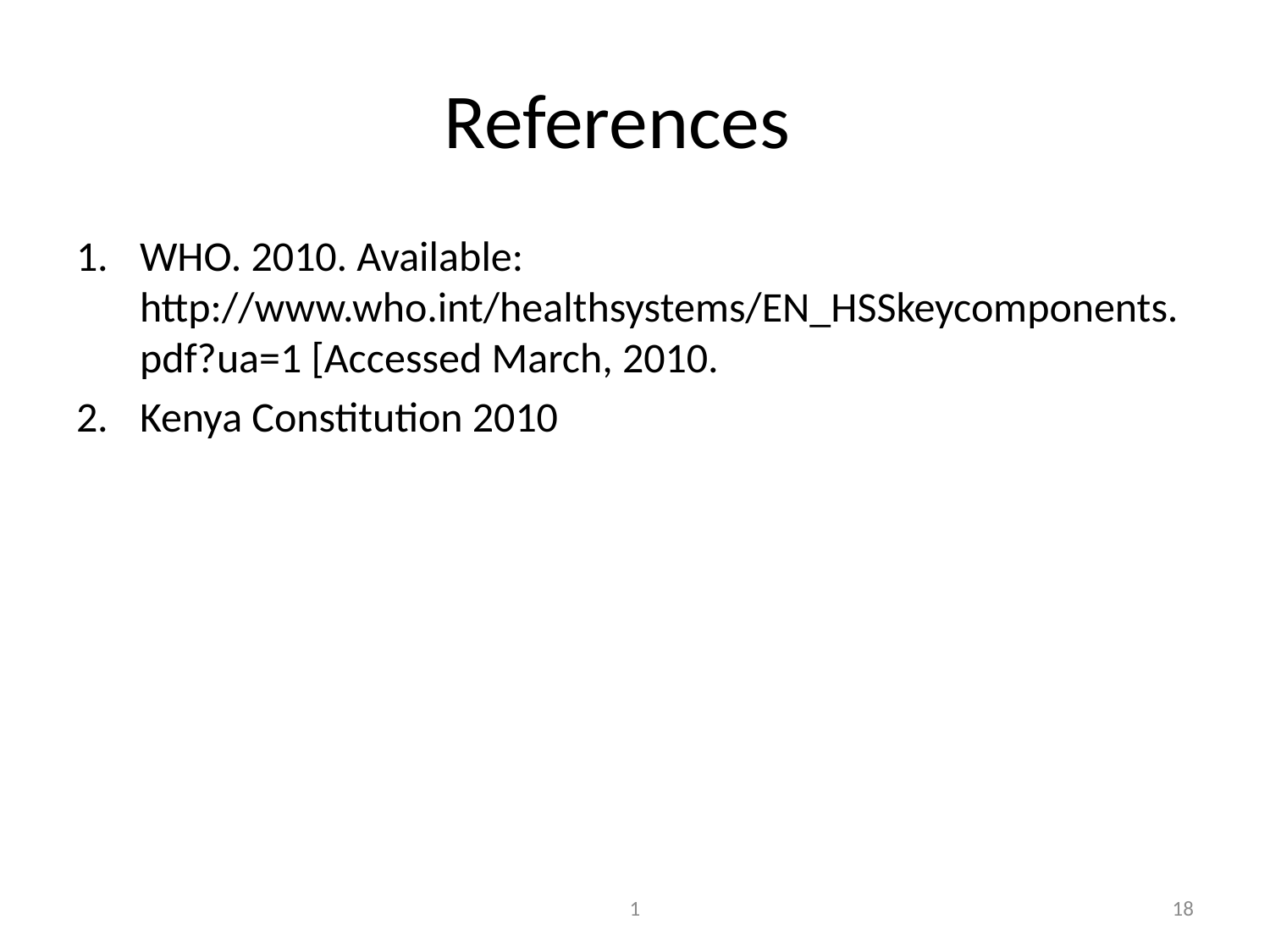

# References
WHO. 2010. Available: http://www.who.int/healthsystems/EN_HSSkeycomponents.pdf?ua=1 [Accessed March, 2010.
Kenya Constitution 2010

1
18